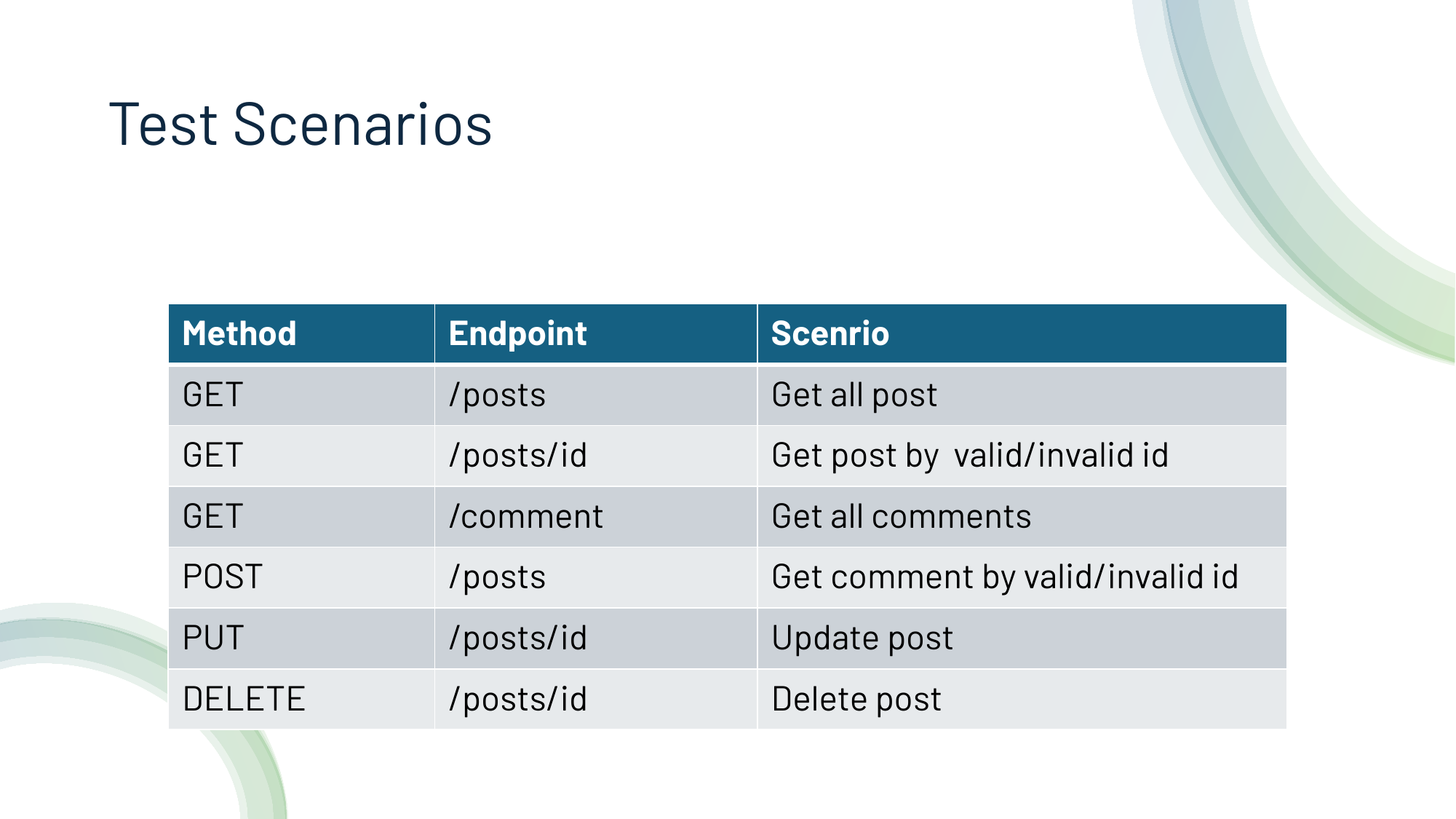

# Test Scenarios
| Method | Endpoint | Scenrio |
| --- | --- | --- |
| GET | /posts | Get all post |
| GET | /posts/id | Get post by valid/invalid id |
| GET | /comment | Get all comments |
| POST | /posts | Get comment by valid/invalid id |
| PUT | /posts/id | Update post |
| DELETE | /posts/id | Delete post |